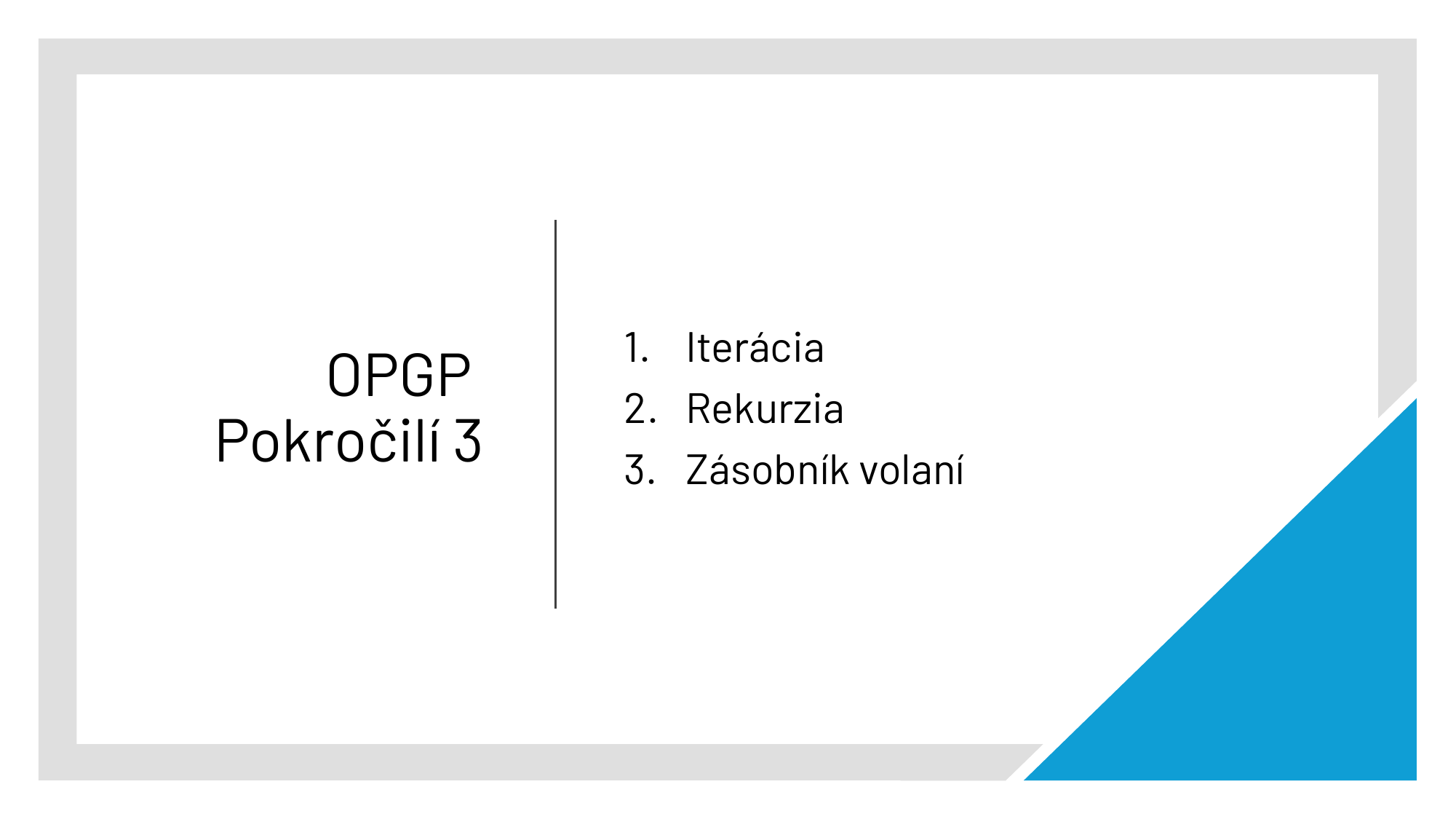

# OPGP  Pokročilí 3
Iterácia
Rekurzia
Zásobník volaní